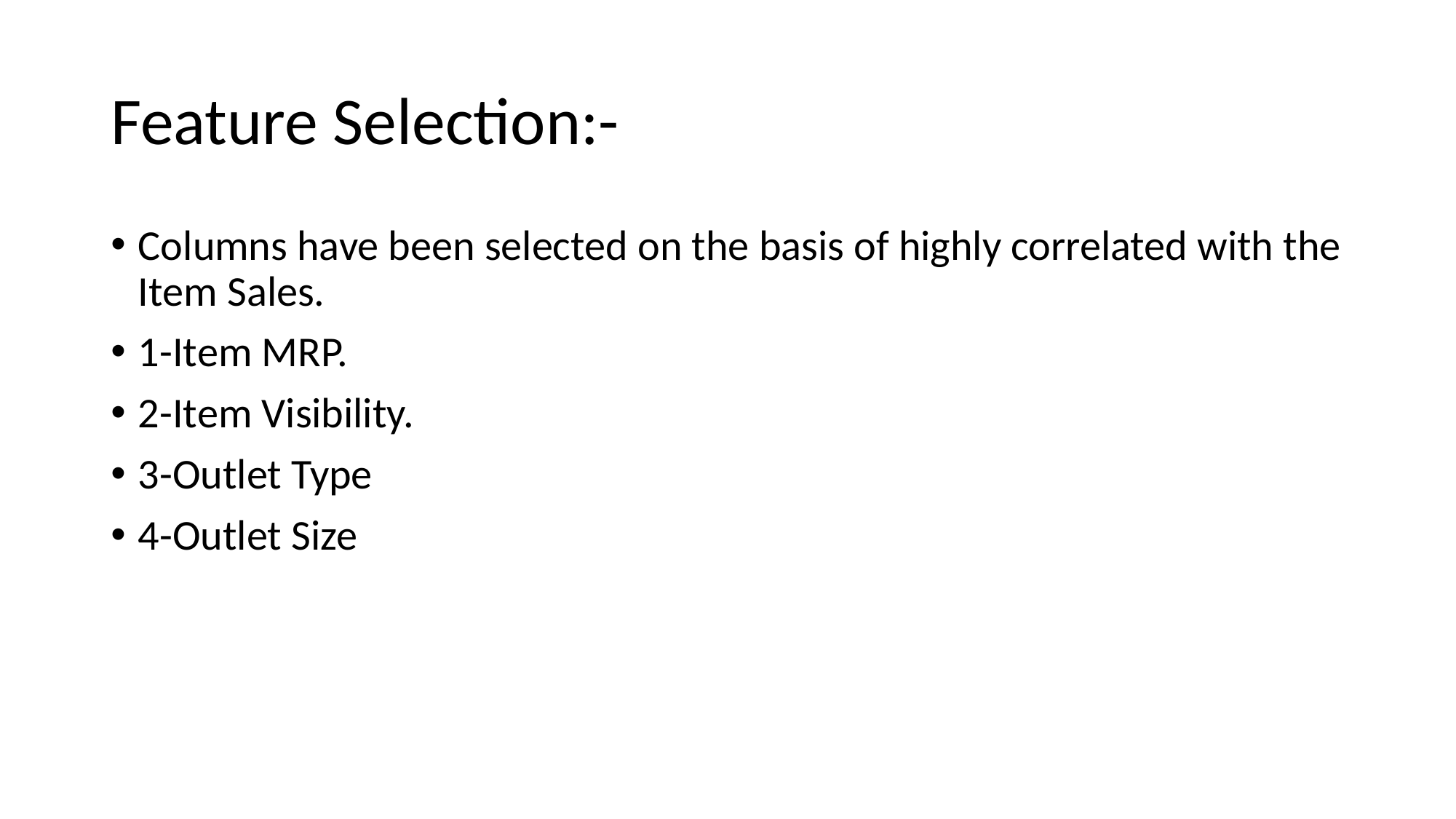

# Feature Selection:-
Columns have been selected on the basis of highly correlated with the Item Sales.
1-Item MRP.
2-Item Visibility.
3-Outlet Type
4-Outlet Size